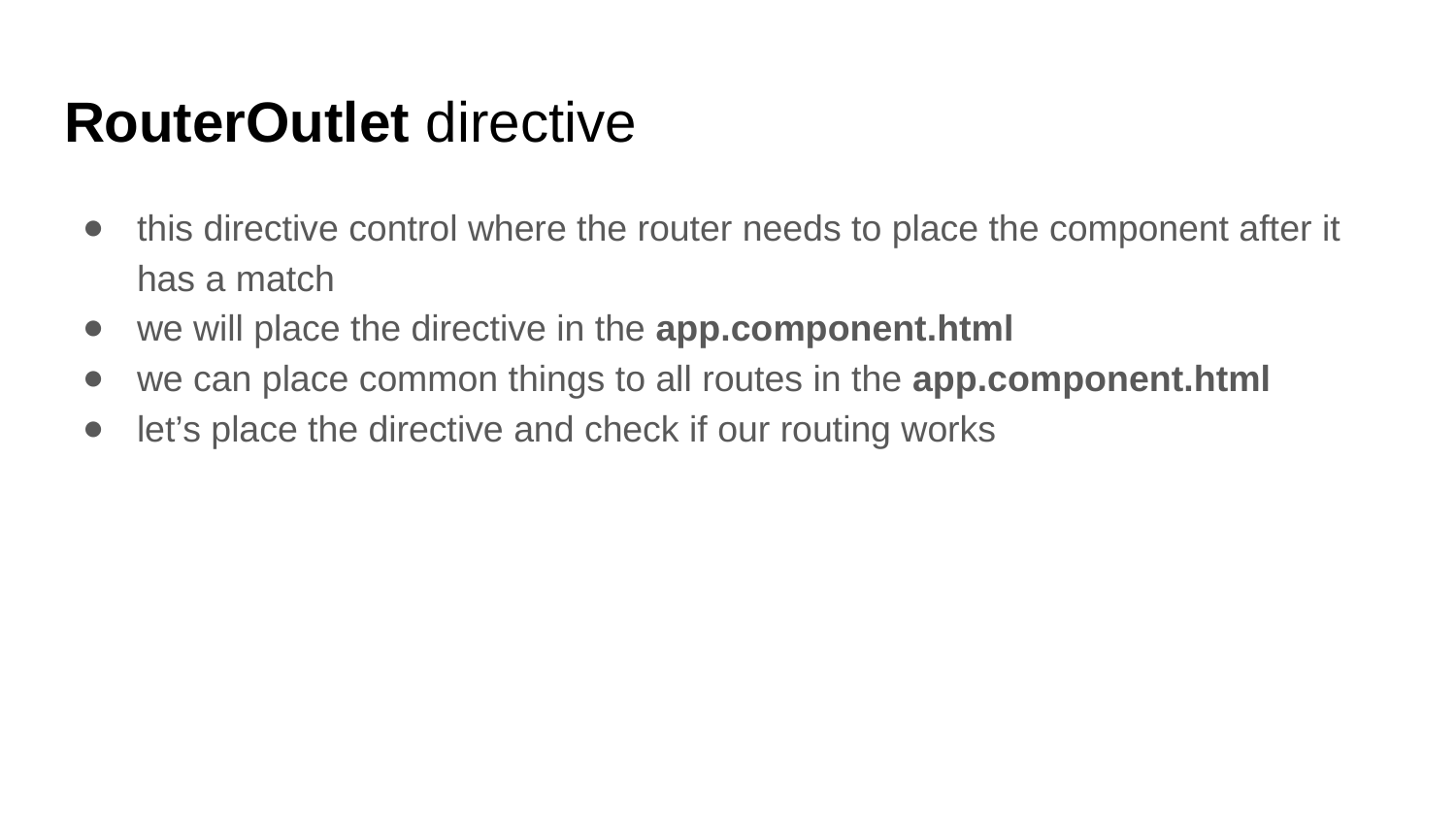

# RouterOutlet directive
this directive control where the router needs to place the component after it has a match
we will place the directive in the app.component.html
we can place common things to all routes in the app.component.html
let’s place the directive and check if our routing works